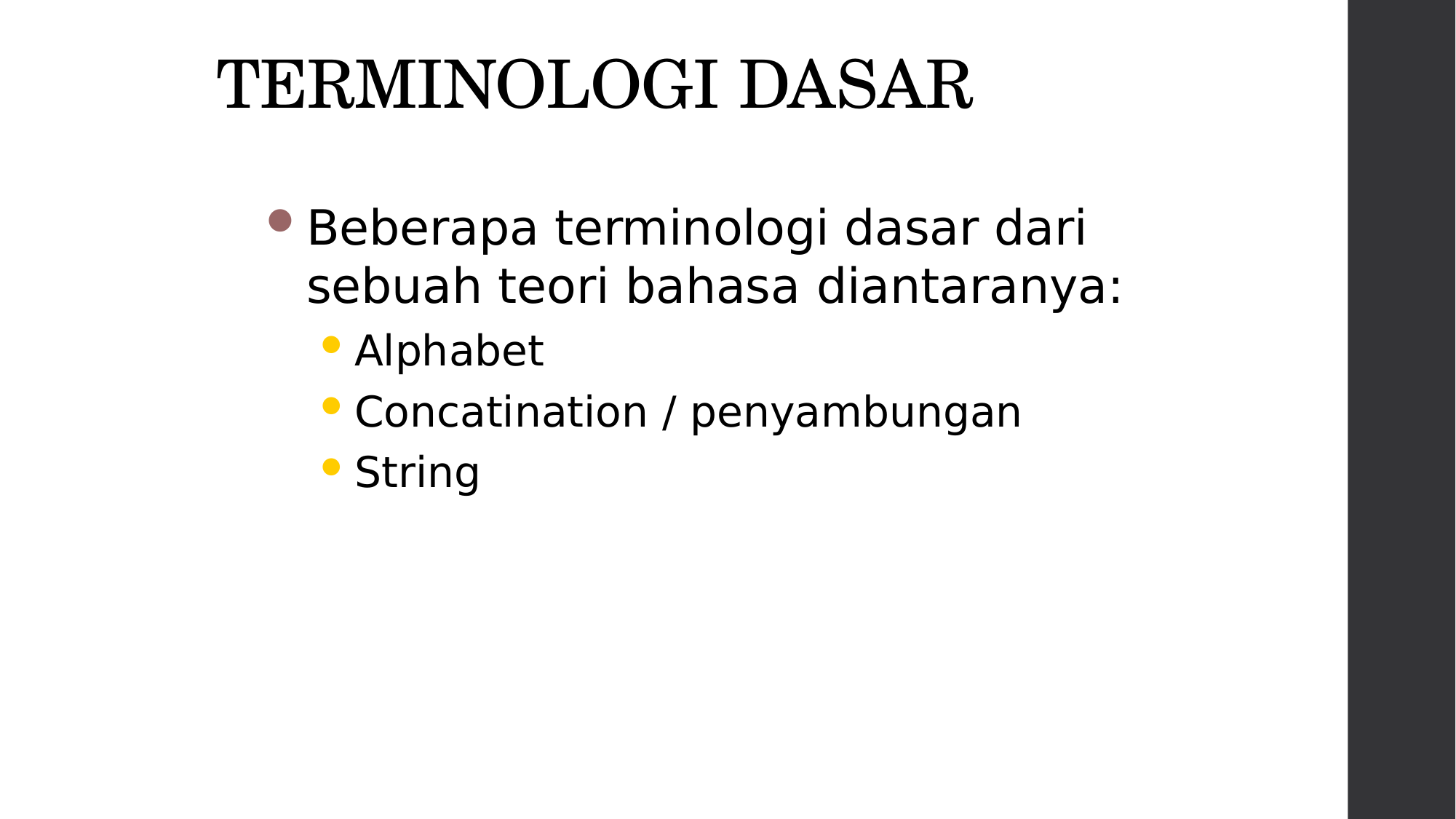

# TERMINOLOGI DASAR
Beberapa terminologi dasar dari  sebuah teori bahasa diantaranya:
Alphabet
Concatination / penyambungan
String